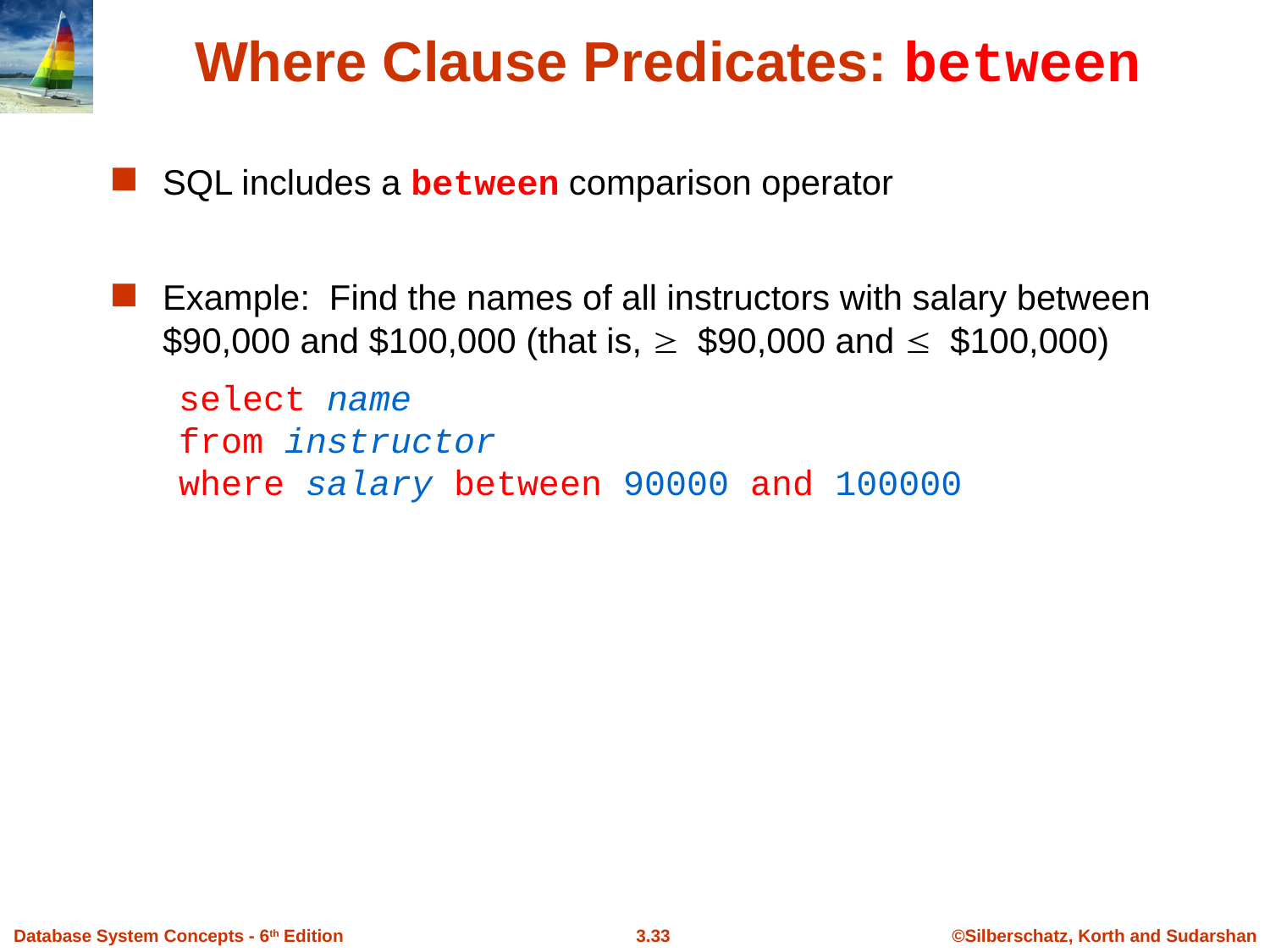

Where Clause Predicates: between
SQL includes a between comparison operator

Example:  Find the names of all instructors with salary between $90,000 and $100,000 (that is, ≥ $90,000 and ≤ $100,000)
select name
from instructor
where salary between 90000 and 100000